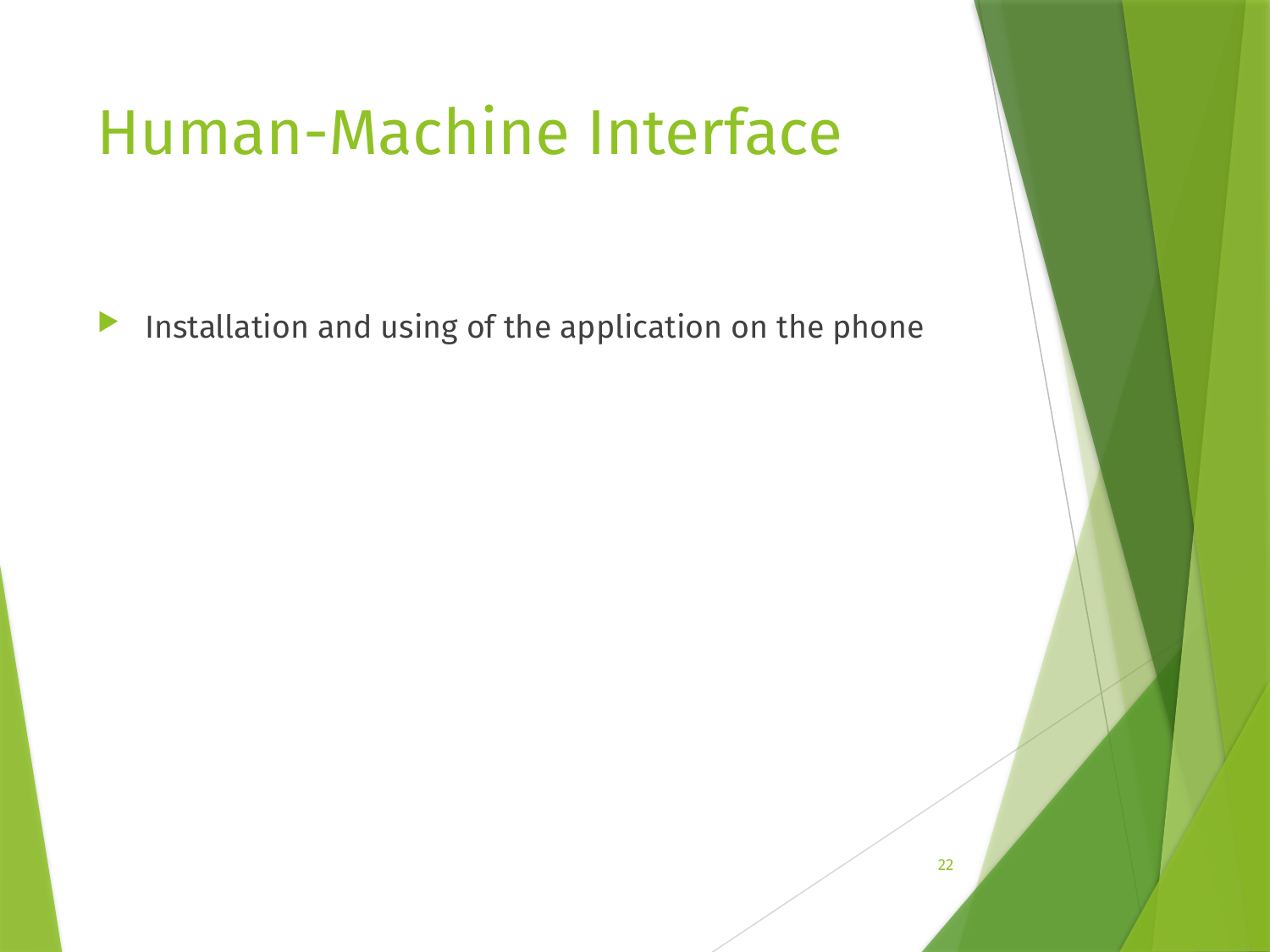

# Human-Machine Interface
Installation and using of the application on the phone

22